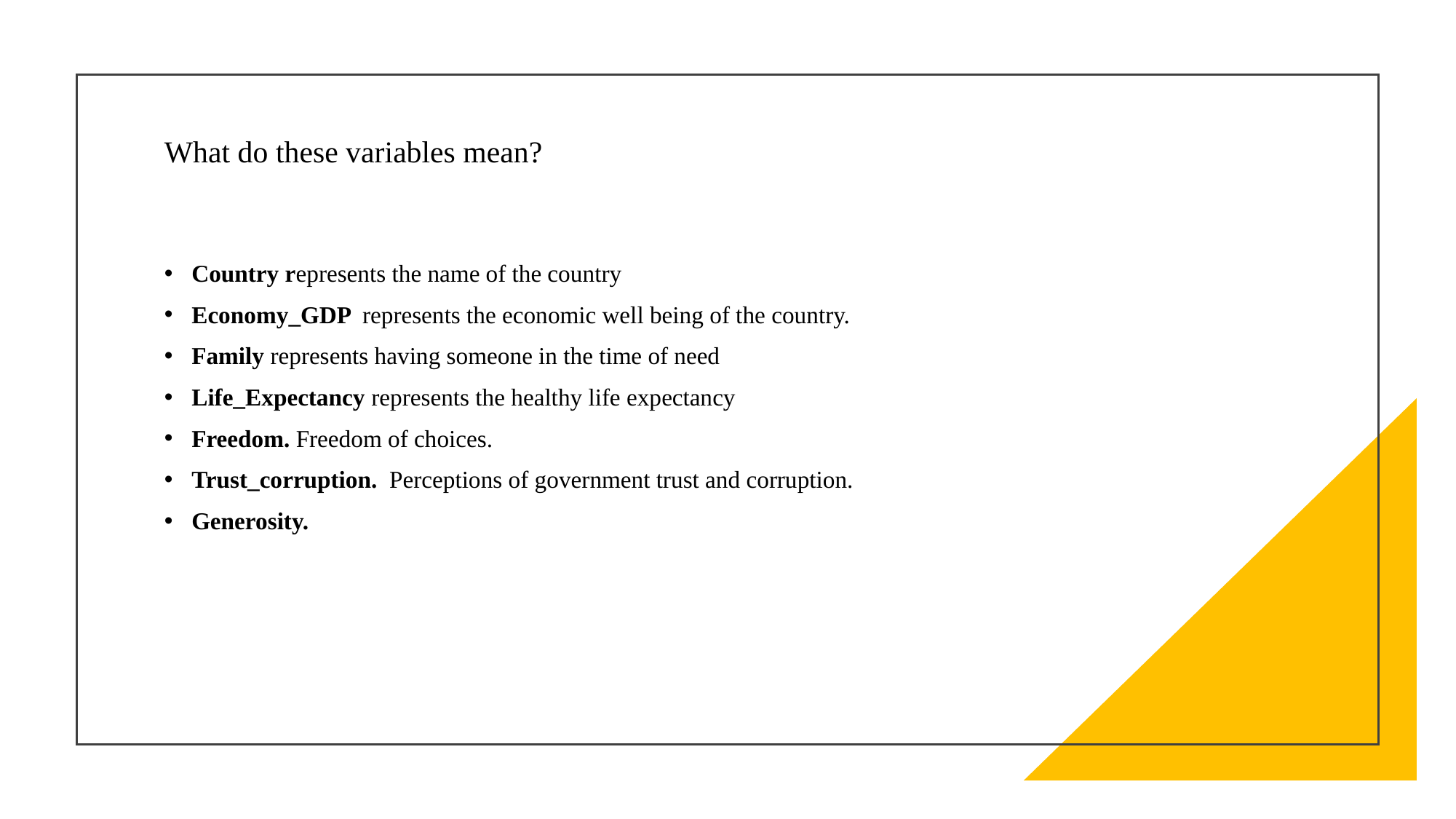

# What do these variables mean?

Country represents the name of the country
Economy_GDP  represents the economic well being of the country.
Family represents having someone in the time of need
Life_Expectancy represents the healthy life expectancy
Freedom. Freedom of choices.
Trust_corruption.  Perceptions of government trust and corruption.
Generosity.